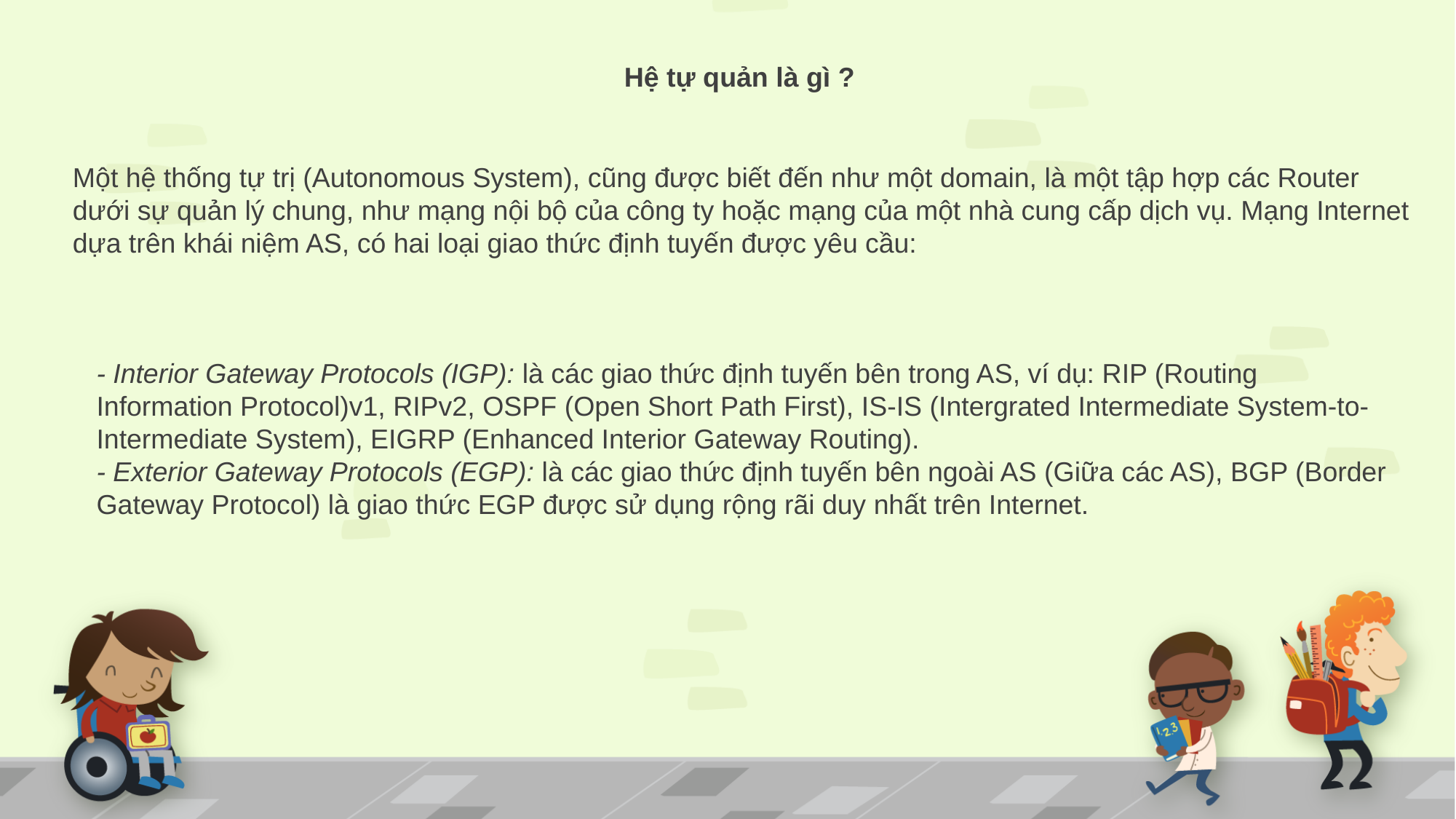

Hệ tự quản là gì ?
Một hệ thống tự trị (Autonomous System), cũng được biết đến như một domain, là một tập hợp các Router
dưới sự quản lý chung, như mạng nội bộ của công ty hoặc mạng của một nhà cung cấp dịch vụ. Mạng Internet
dựa trên khái niệm AS, có hai loại giao thức định tuyến được yêu cầu:

- Interior Gateway Protocols (IGP): là các giao thức định tuyến bên trong AS, ví dụ: RIP (Routing Information Protocol)v1, RIPv2, OSPF (Open Short Path First), IS-IS (Intergrated Intermediate System-to-Intermediate System), EIGRP (Enhanced Interior Gateway Routing).
- Exterior Gateway Protocols (EGP): là các giao thức định tuyến bên ngoài AS (Giữa các AS), BGP (Border Gateway Protocol) là giao thức EGP được sử dụng rộng rãi duy nhất trên Internet.